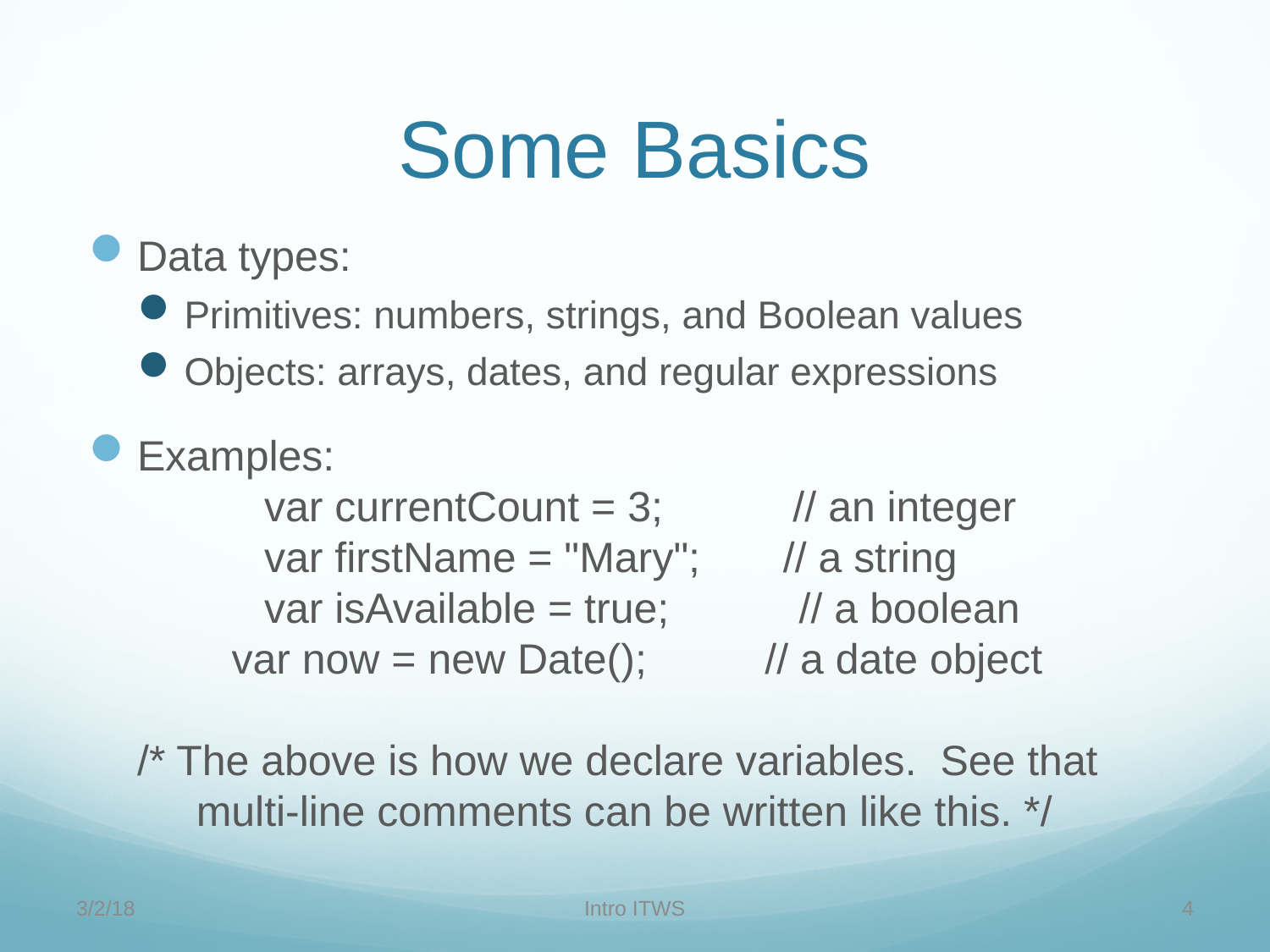

# Some Basics
Data types:
Primitives: numbers, strings, and Boolean values
Objects: arrays, dates, and regular expressions
Examples:
	var currentCount = 3;           // an integer
	var firstName = "Mary";       // a string
	var isAvailable = true;           // a boolean
        var now = new Date();          // a date object
/* The above is how we declare variables.  See that
     multi-line comments can be written like this. */
3/2/18
Intro ITWS
4